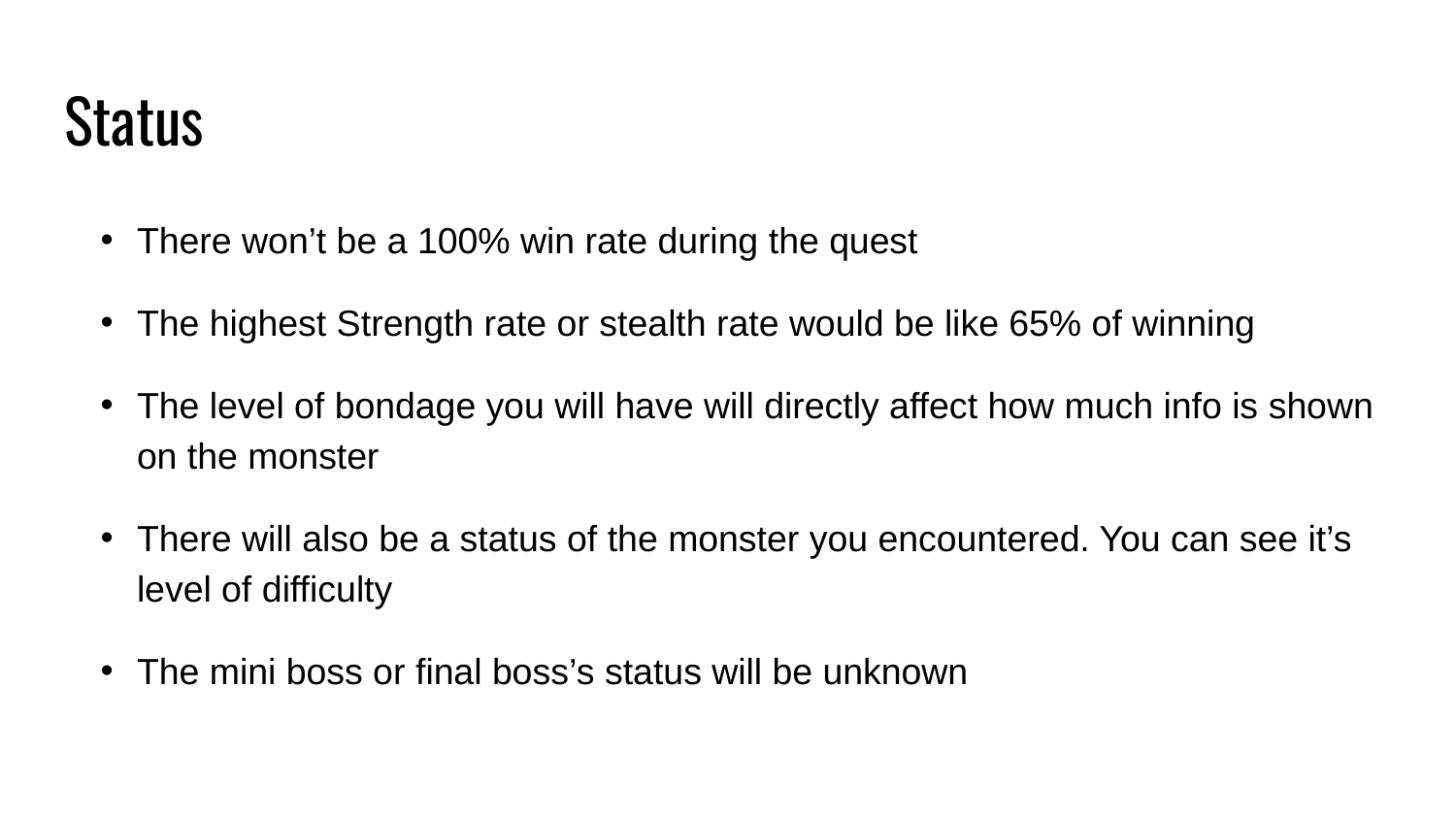

# Status
There won’t be a 100% win rate during the quest
The highest Strength rate or stealth rate would be like 65% of winning
The level of bondage you will have will directly affect how much info is shown on the monster
There will also be a status of the monster you encountered. You can see it’s level of difficulty
The mini boss or final boss’s status will be unknown